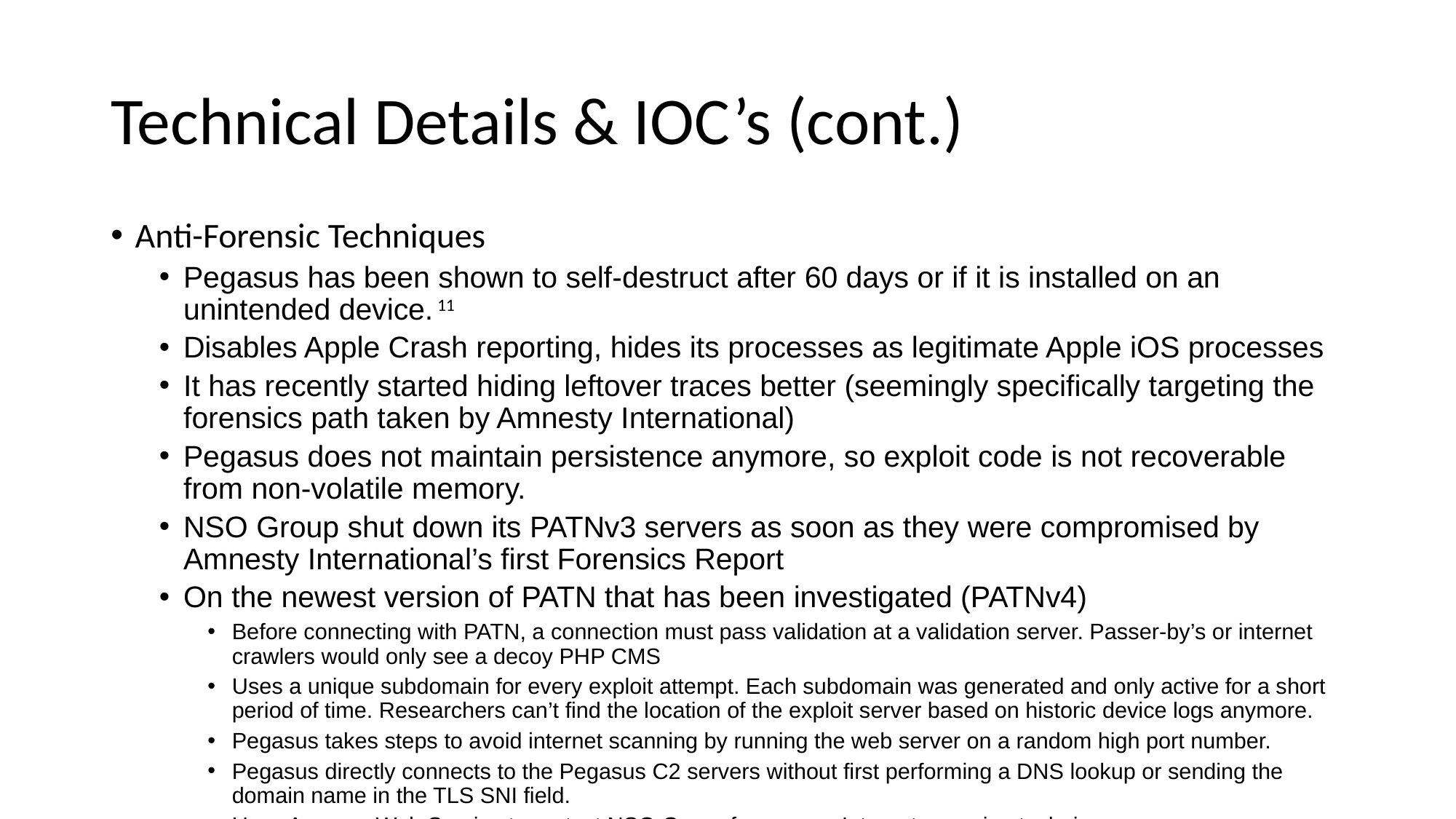

# Technical Details & IOC’s (cont.)
Anti-Forensic Techniques
Pegasus has been shown to self-destruct after 60 days or if it is installed on an unintended device. 11
Disables Apple Crash reporting, hides its processes as legitimate Apple iOS processes
It has recently started hiding leftover traces better (seemingly specifically targeting the forensics path taken by Amnesty International)
Pegasus does not maintain persistence anymore, so exploit code is not recoverable from non-volatile memory.
NSO Group shut down its PATNv3 servers as soon as they were compromised by Amnesty International’s first Forensics Report
On the newest version of PATN that has been investigated (PATNv4)
Before connecting with PATN, a connection must pass validation at a validation server. Passer-by’s or internet crawlers would only see a decoy PHP CMS
Uses a unique subdomain for every exploit attempt. Each subdomain was generated and only active for a short period of time. Researchers can’t find the location of the exploit server based on historic device logs anymore.
Pegasus takes steps to avoid internet scanning by running the web server on a random high port number.
Pegasus directly connects to the Pegasus C2 servers without first performing a DNS lookup or sending the domain name in the TLS SNI field.
Uses Amazon Web Service to protect NSO Group from some Internet scanning techniques.